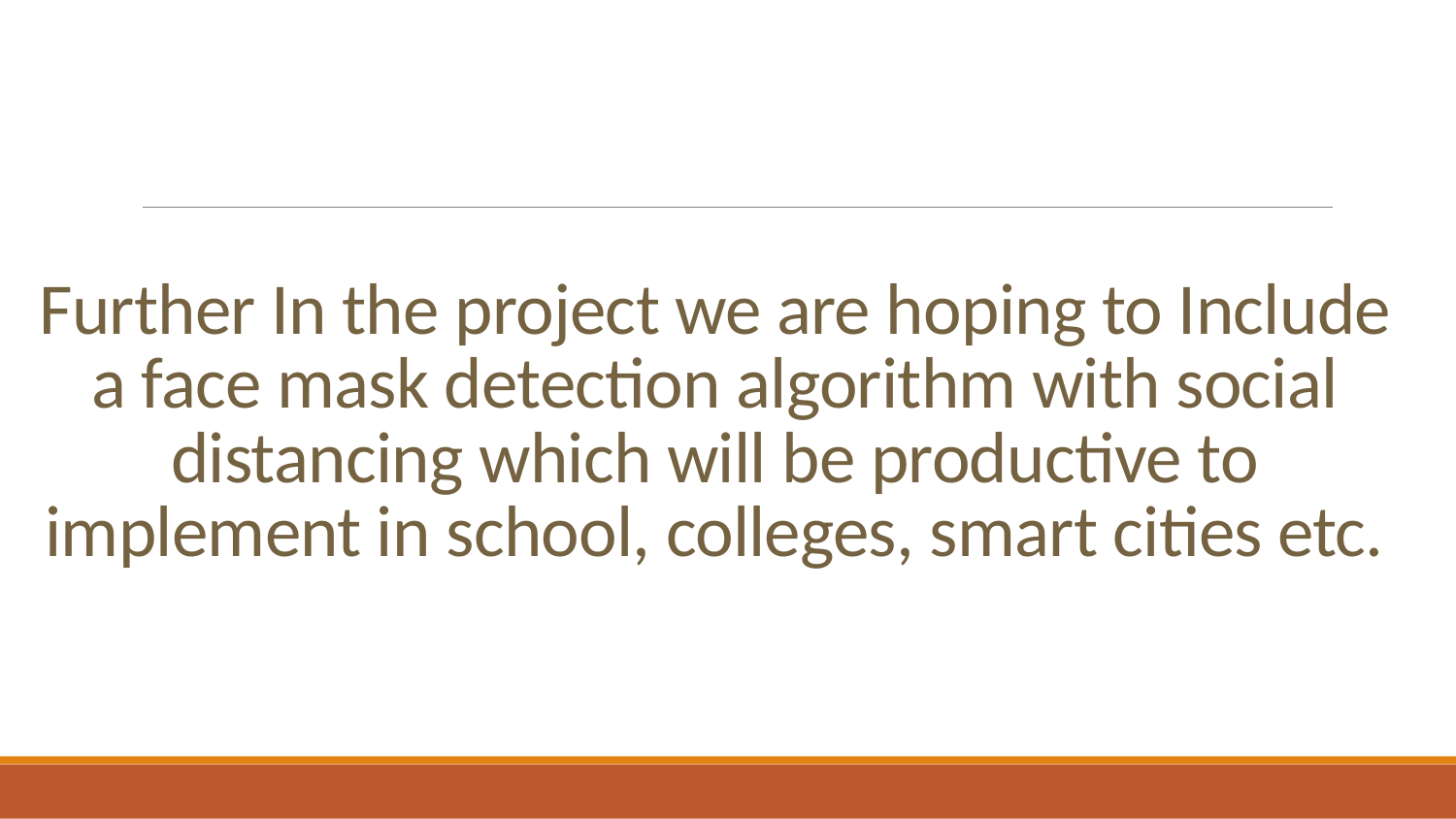

# Further In the project we are hoping to Include a face mask detection algorithm with social distancing which will be productive to implement in school, colleges, smart cities etc.